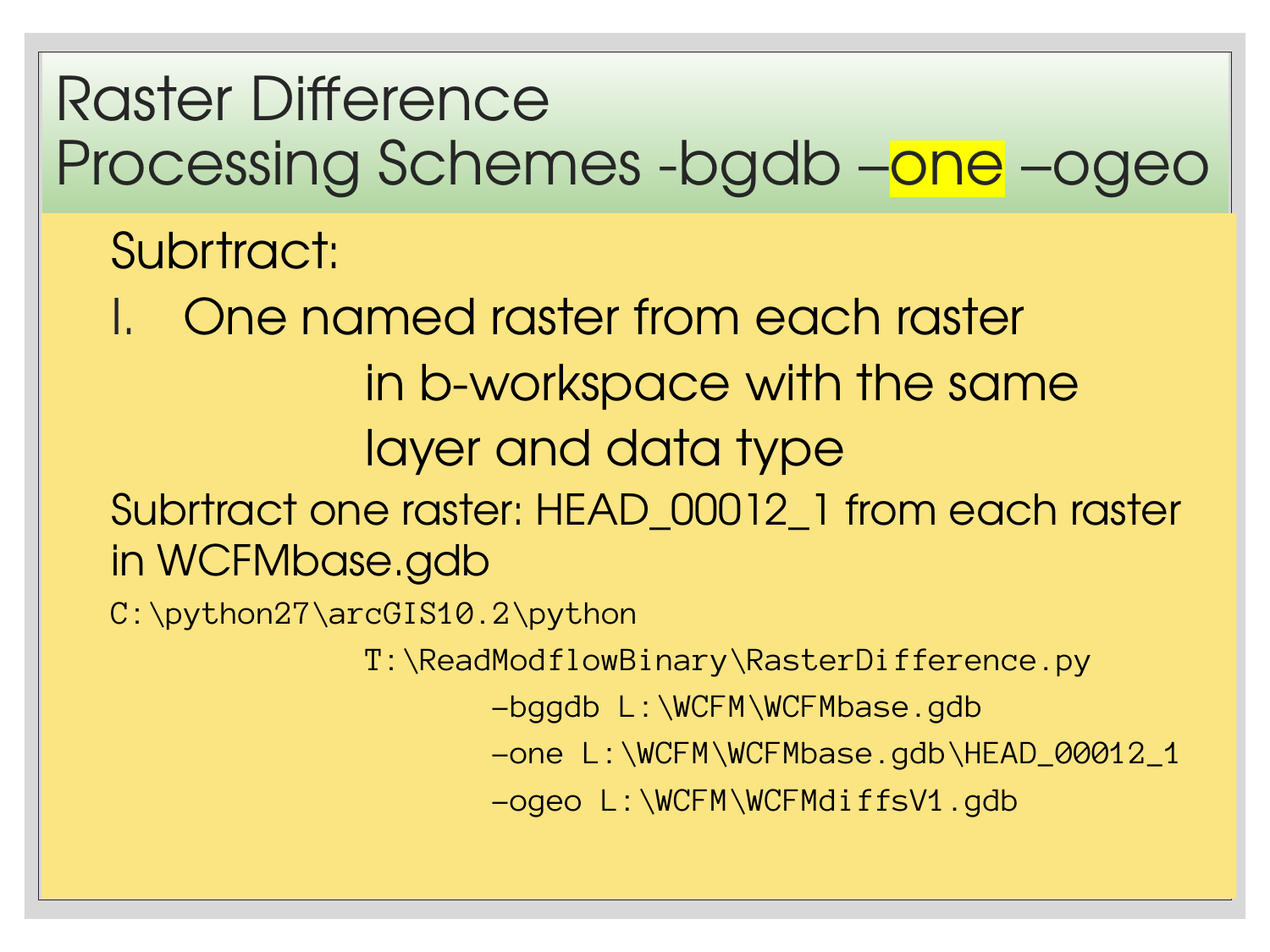

# Raster Difference Processing Schemes	-bgdb –one –ogeo
Subrtract:
One named raster from each raster
		in b-workspace with the same
		layer and data type
Subrtract one raster: HEAD_00012_1 from each raster in WCFMbase.gdb
C:\python27\arcGIS10.2\python
		T:\ReadModflowBinary\RasterDifference.py
			-bggdb L:\WCFM\WCFMbase.gdb
			-one L:\WCFM\WCFMbase.gdb\HEAD_00012_1
			-ogeo L:\WCFM\WCFMdiffsV1.gdb